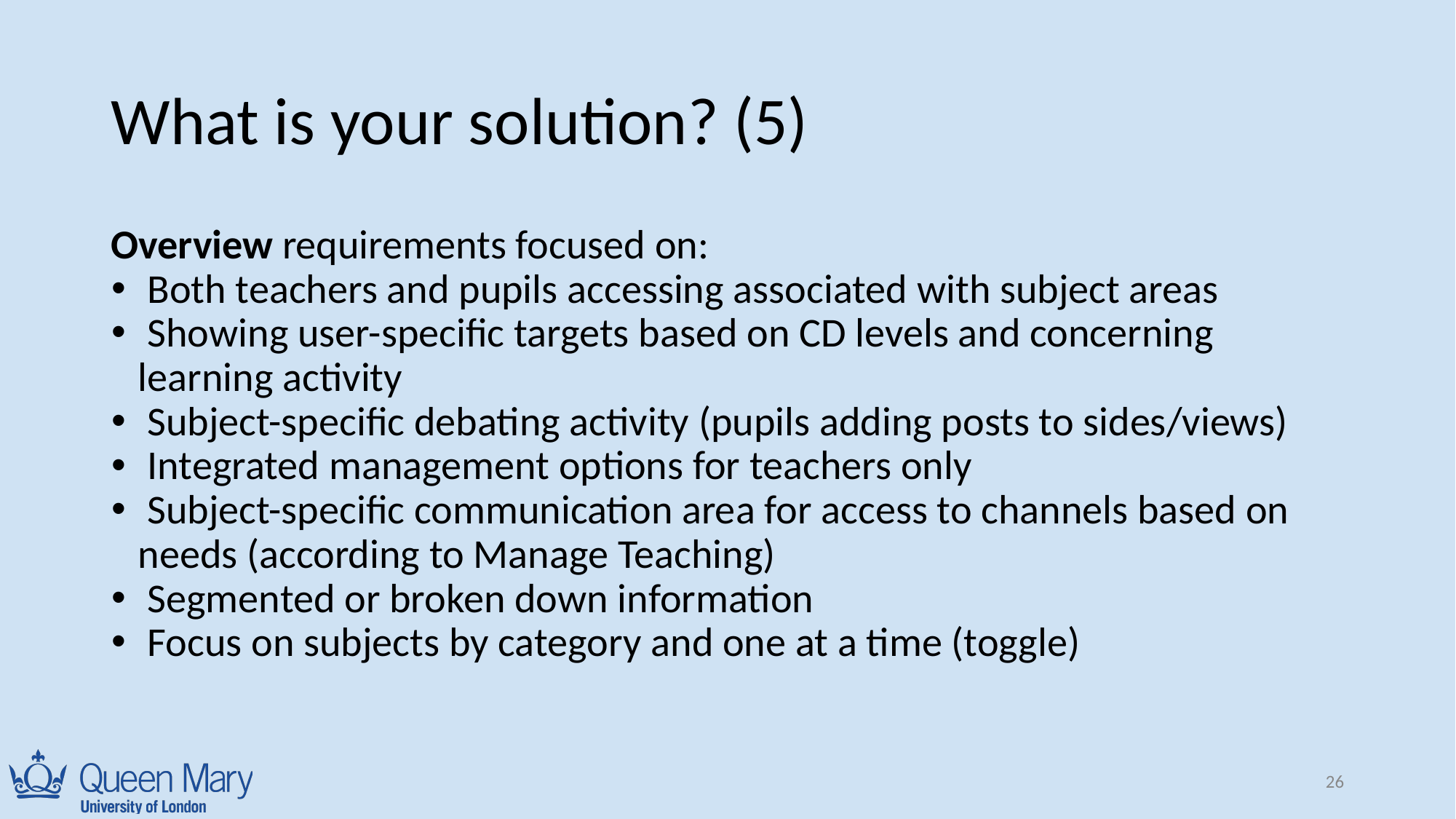

# What is your solution? (5)
Overview requirements focused on:
 Both teachers and pupils accessing associated with subject areas
 Showing user-specific targets based on CD levels and concerning learning activity
 Subject-specific debating activity (pupils adding posts to sides/views)
 Integrated management options for teachers only
 Subject-specific communication area for access to channels based on needs (according to Manage Teaching)
 Segmented or broken down information
 Focus on subjects by category and one at a time (toggle)
26